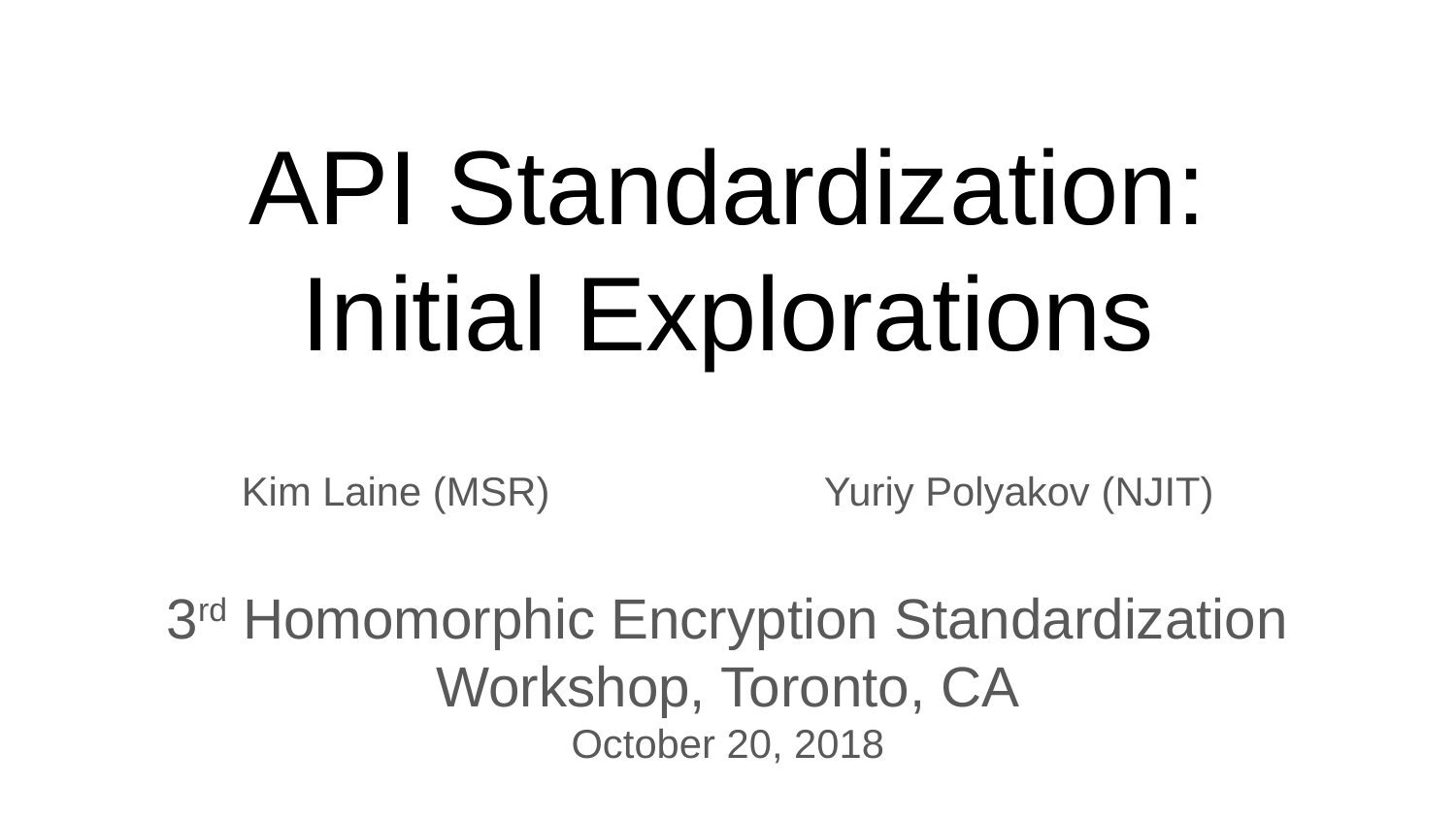

# API Standardization: Initial Explorations
Kim Laine (MSR) 		Yuriy Polyakov (NJIT)

3rd Homomorphic Encryption Standardization Workshop, Toronto, CA
October 20, 2018